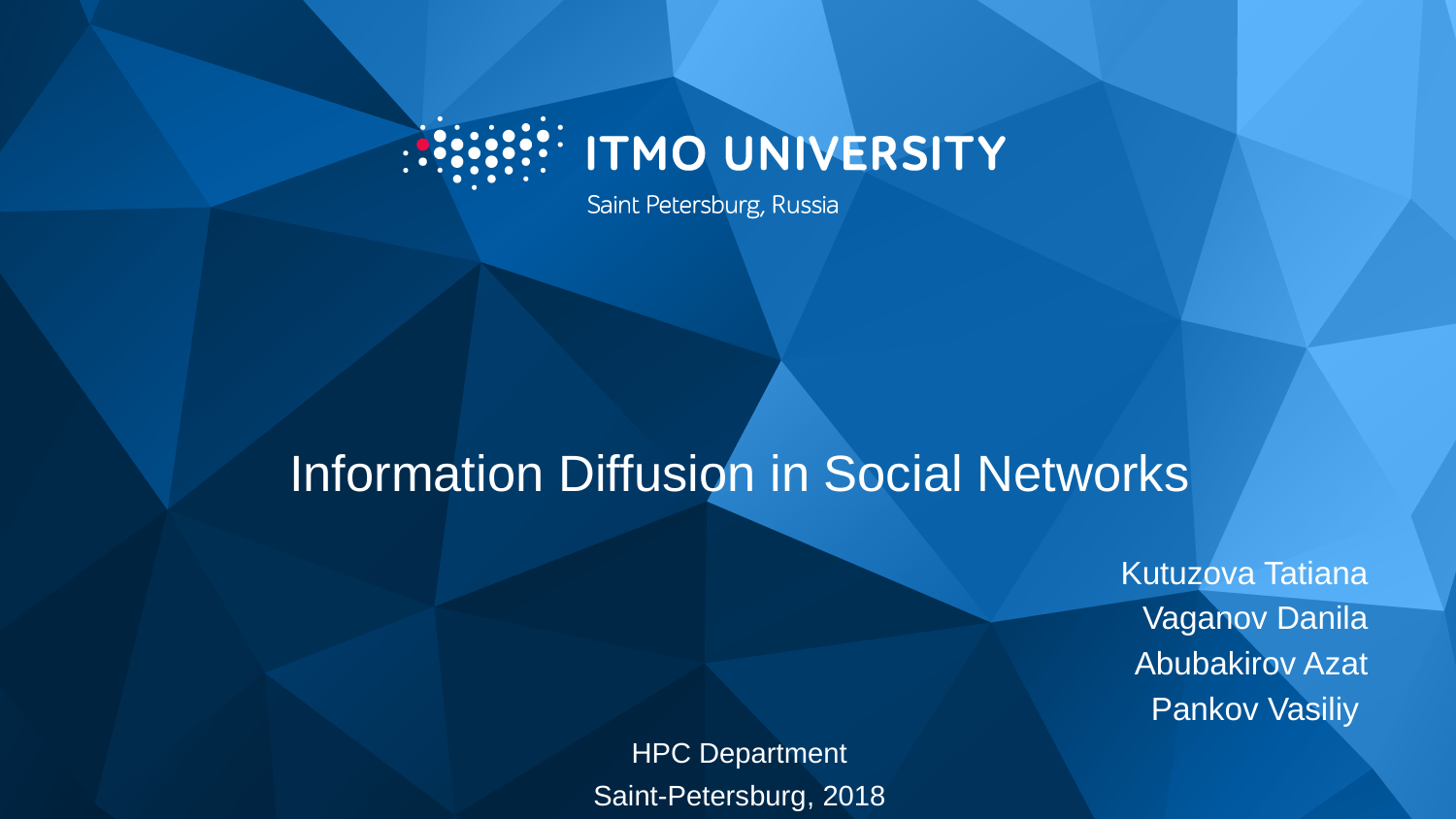

# Information Diffusion in Social Networks
Kutuzova Tatiana
Vaganov Danila
Abubakirov Azat
Pankov Vasiliy
HPC Department
Saint-Petersburg, 2018